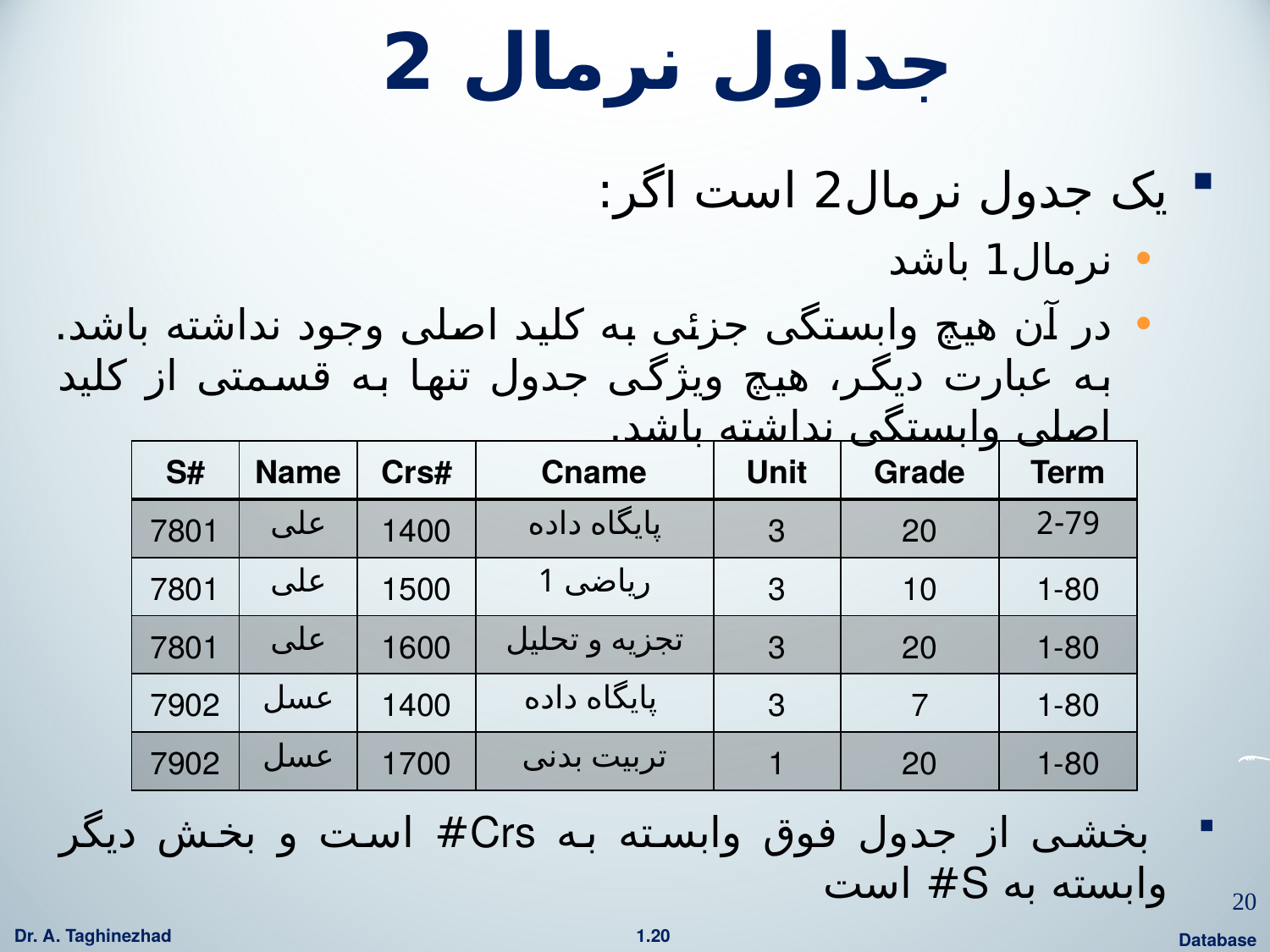

# جداول نرمال 2
یک جدول نرمال2 است اگر:
نرمال1 باشد
در آن هیچ وابستگی جزئی به کلید اصلی وجود نداشته باشد. به عبارت دیگر، هیچ ویژگی جدول تنها به قسمتی از کلید اصلی وابستگی نداشته باشد.

 بخشی از جدول فوق وابسته به Crs# است و بخش دیگر وابسته به S# است
| S# | Name | Crs# | Cname | Unit | Grade | Term |
| --- | --- | --- | --- | --- | --- | --- |
| 7801 | علی | 1400 | پایگاه داده | 3 | 20 | 2-79 |
| 7801 | علی | 1500 | ریاضی 1 | 3 | 10 | 1-80 |
| 7801 | علی | 1600 | تجزیه و تحلیل | 3 | 20 | 1-80 |
| 7902 | عسل | 1400 | پایگاه داده | 3 | 7 | 1-80 |
| 7902 | عسل | 1700 | تربیت بدنی | 1 | 20 | 1-80 |
20